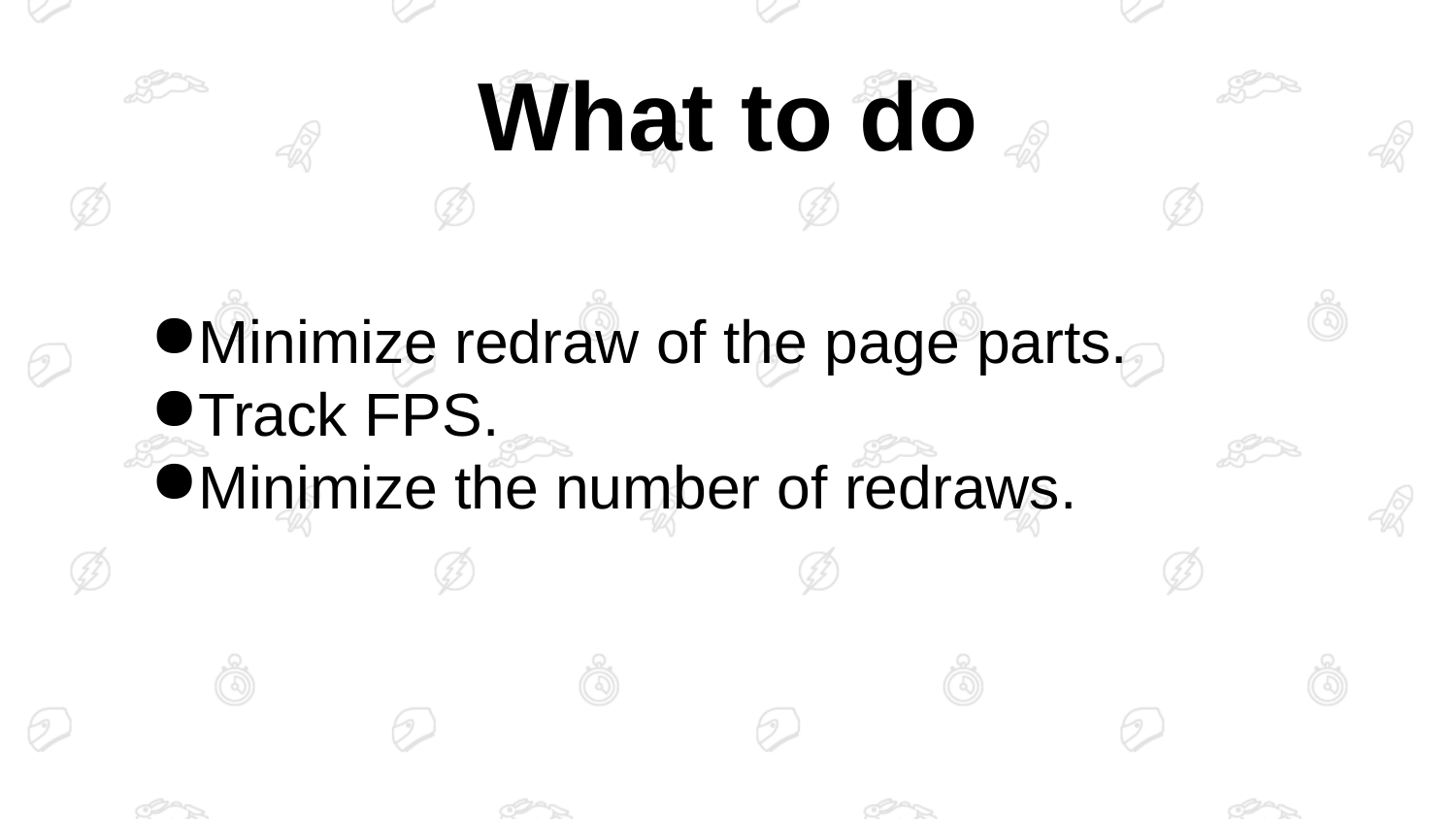

# What to do
Minimize redraw of the page parts.
Track FPS.
Minimize the number of redraws.